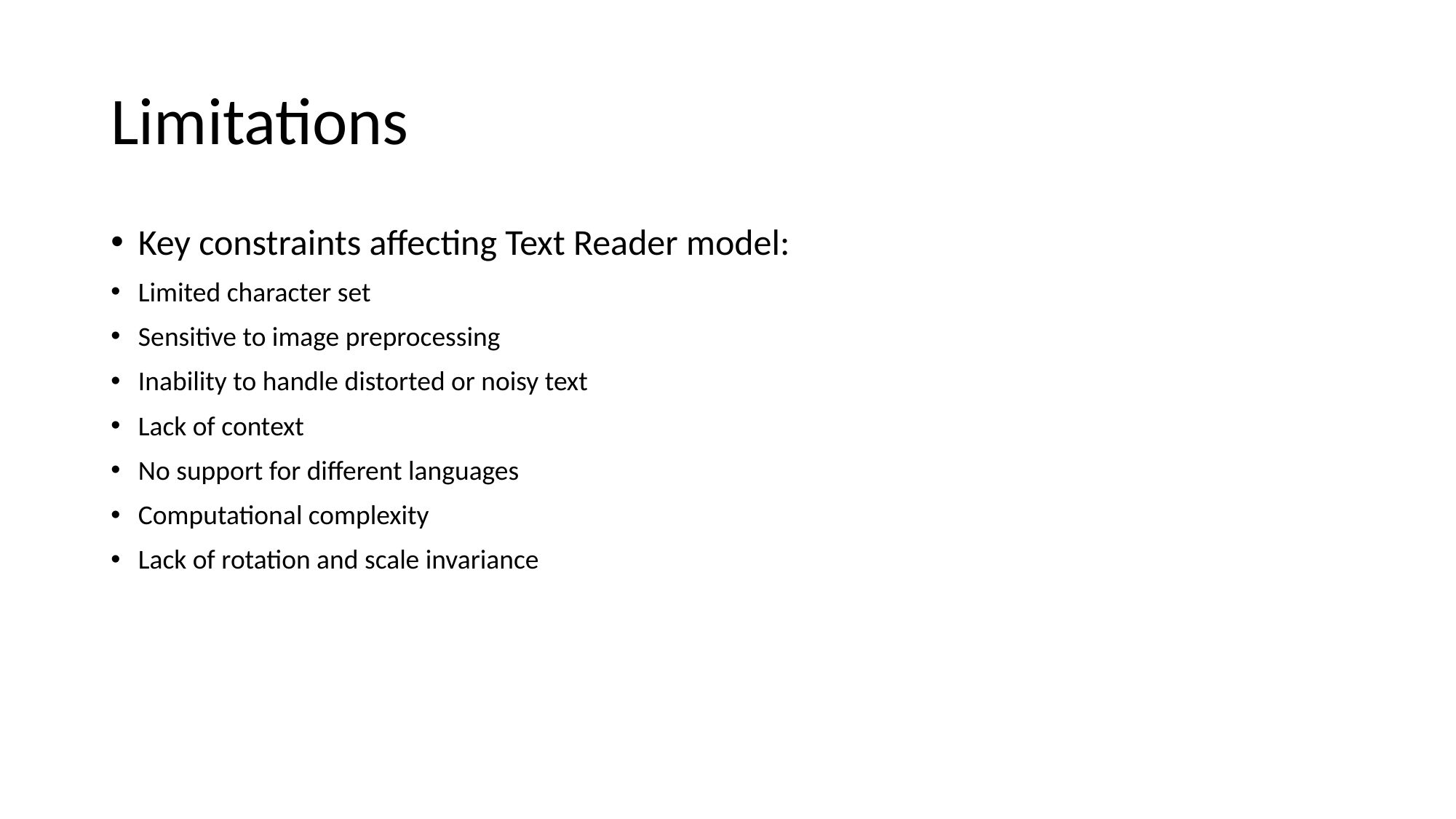

# Limitations
Key constraints affecting Text Reader model:
Limited character set
Sensitive to image preprocessing
Inability to handle distorted or noisy text
Lack of context
No support for different languages
Computational complexity
Lack of rotation and scale invariance